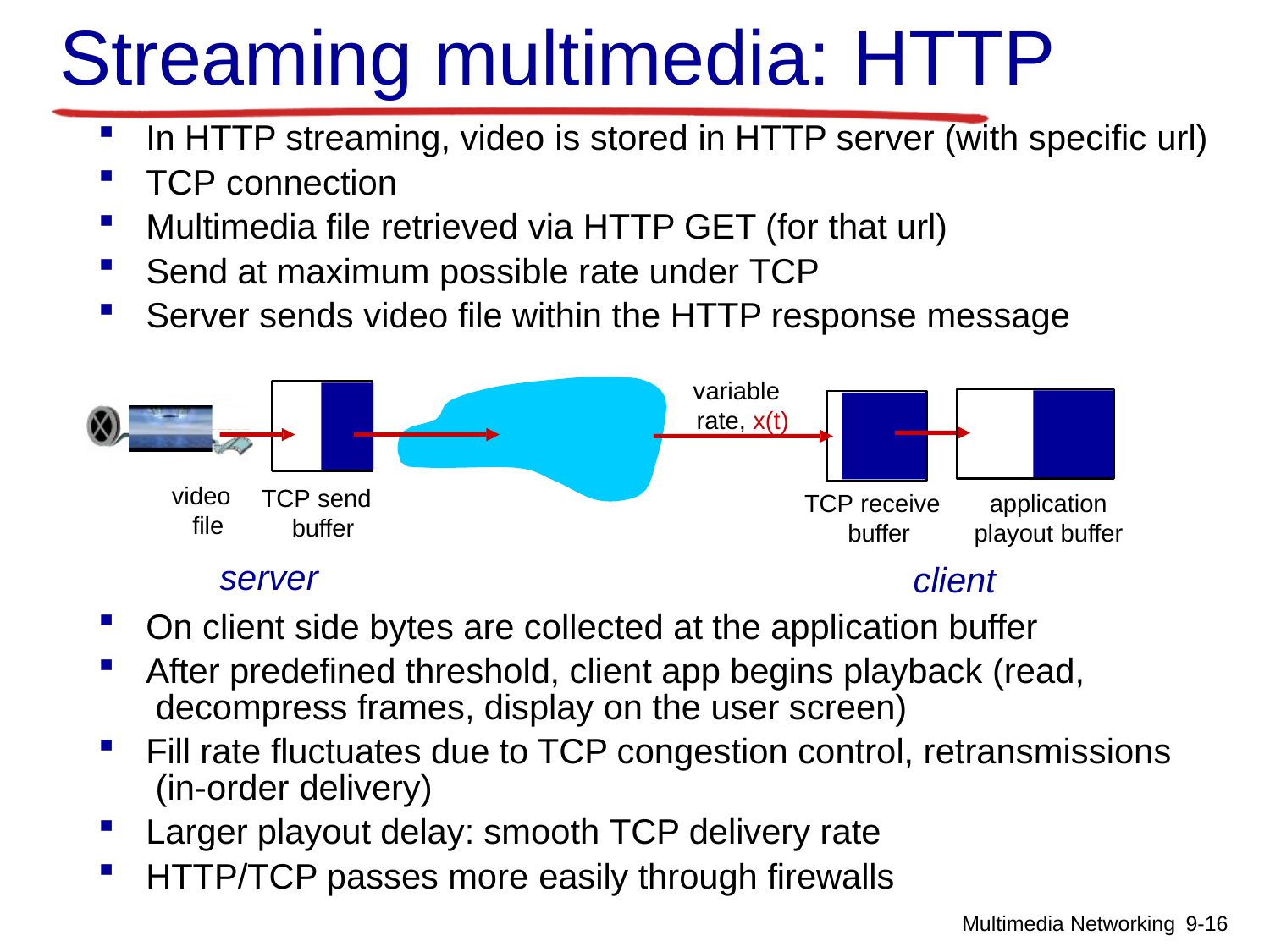

# Streaming multimedia: HTTP

In HTTP streaming, video is stored in HTTP server (with specific url)
TCP connection
Multimedia file retrieved via HTTP GET (for that url)
Send at maximum possible rate under TCP
Server sends video file within the HTTP response message

variable  rate, x(t)

video  file
TCP send  buffer
TCP receive  buffer
application  playout buffer
server
client
On client side bytes are collected at the application buffer
After predefined threshold, client app begins playback (read,  decompress frames, display on the user screen)
Fill rate fluctuates due to TCP congestion control, retransmissions  (in-order delivery)
Larger playout delay: smooth TCP delivery rate
HTTP/TCP passes more easily through firewalls
Multimedia Networking 9-16